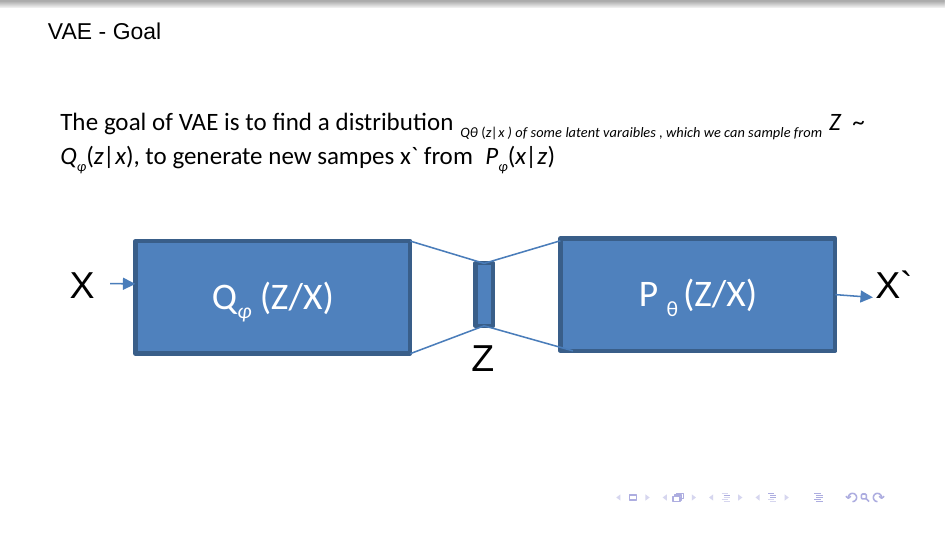

# VAE - Goal
The goal of VAE is to find a distribution Qθ (z|x ) of some latent varaibles , which we can sample from Z  ~  Qφ(z|x), to generate new sampes x` from  Pφ(x|z)
P θ (Z/X)
Qφ (Z/X)
X
X`

 Z